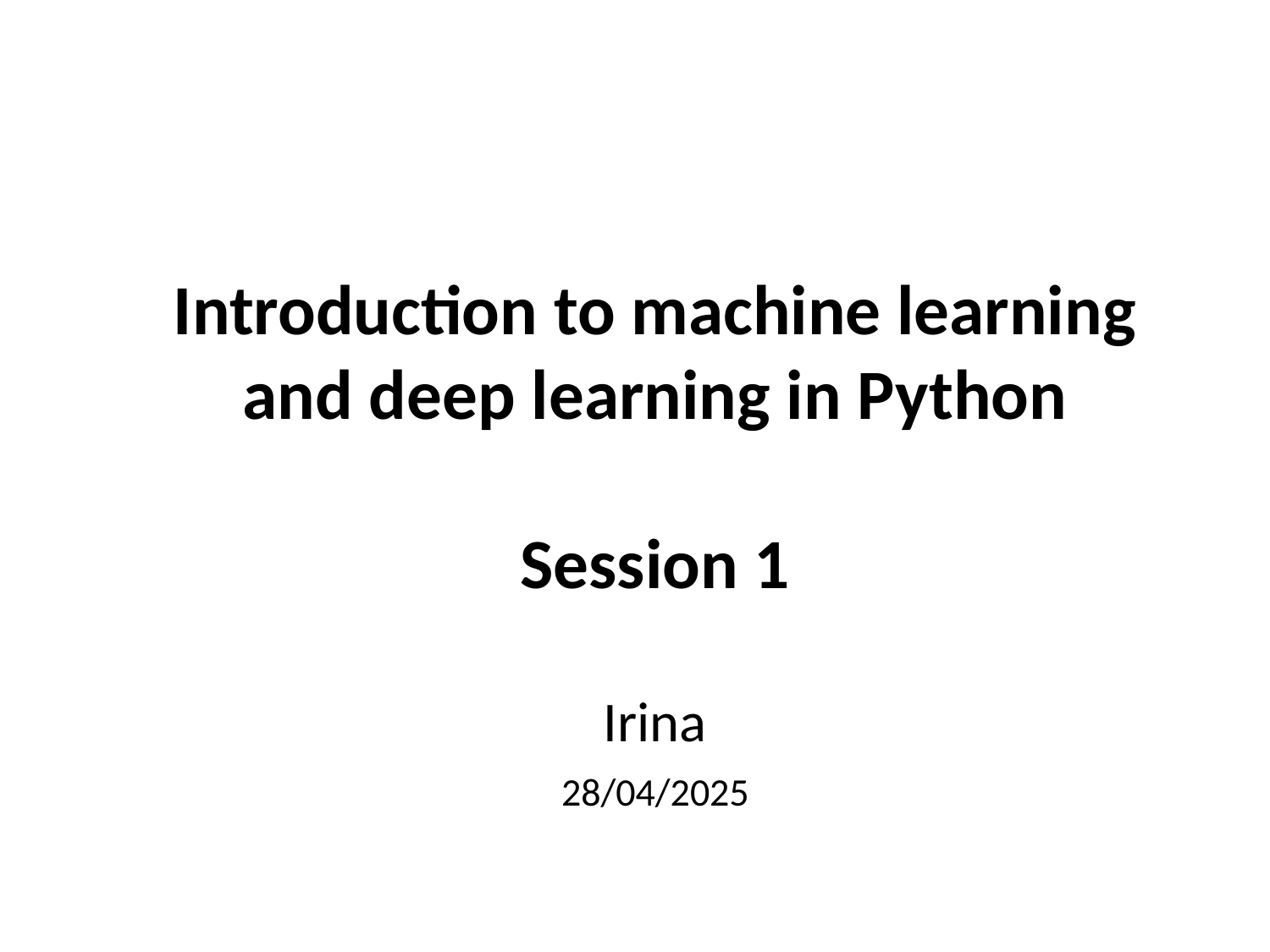

Introduction to machine learning and deep learning in Python

Session 1
Irina
# 28/04/2025